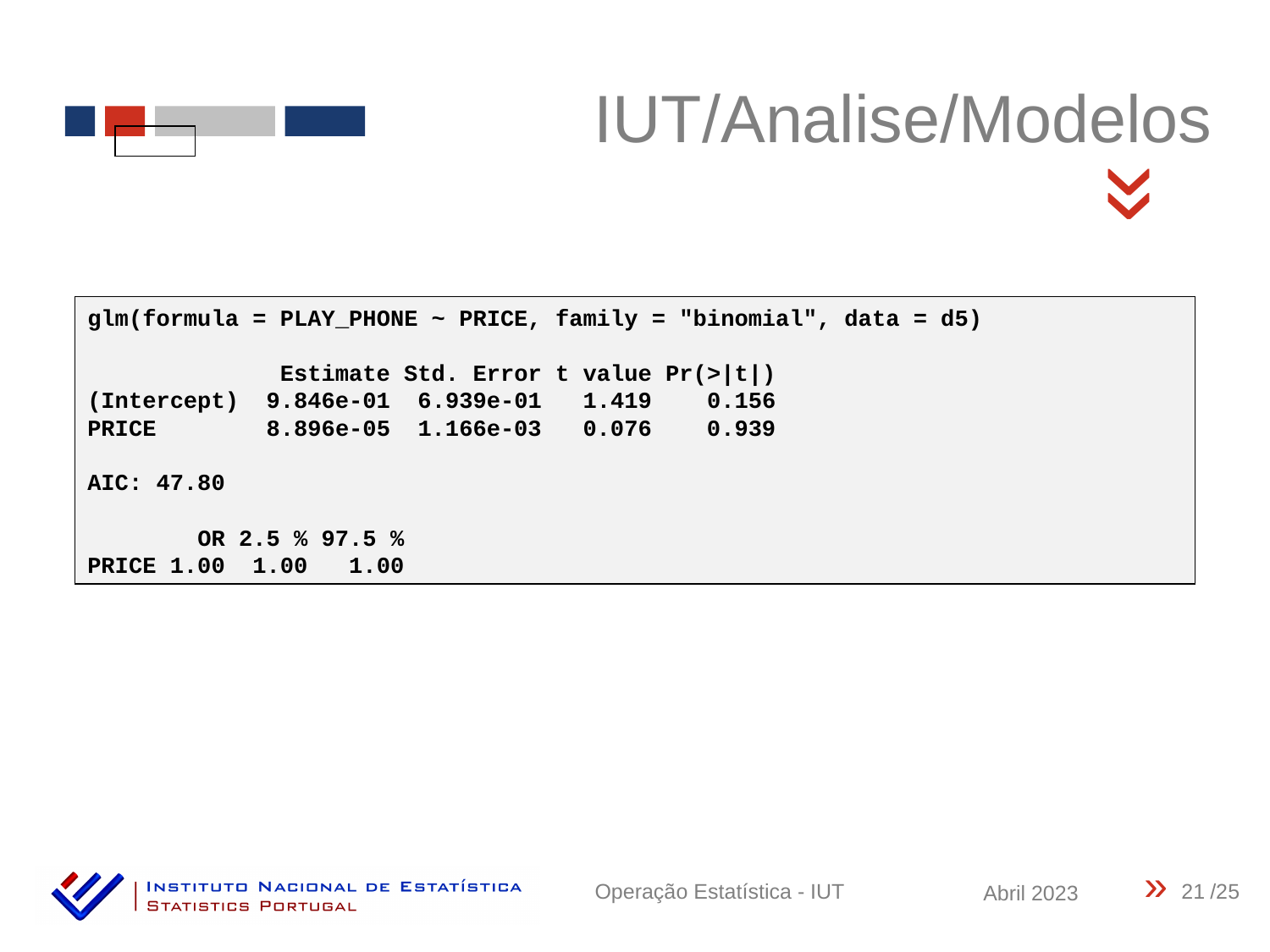

IUT/Analise/Modelos
«
glm(formula = PLAY_PHONE ~ PRICE, family = "binomial", data = d5)

              Estimate Std. Error t value Pr(>|t|)
(Intercept)  9.846e-01  6.939e-01   1.419    0.156
PRICE        8.896e-05  1.166e-03   0.076    0.939

AIC: 47.80

        OR 2.5 % 97.5 %
PRICE 1.00  1.00   1.00
21